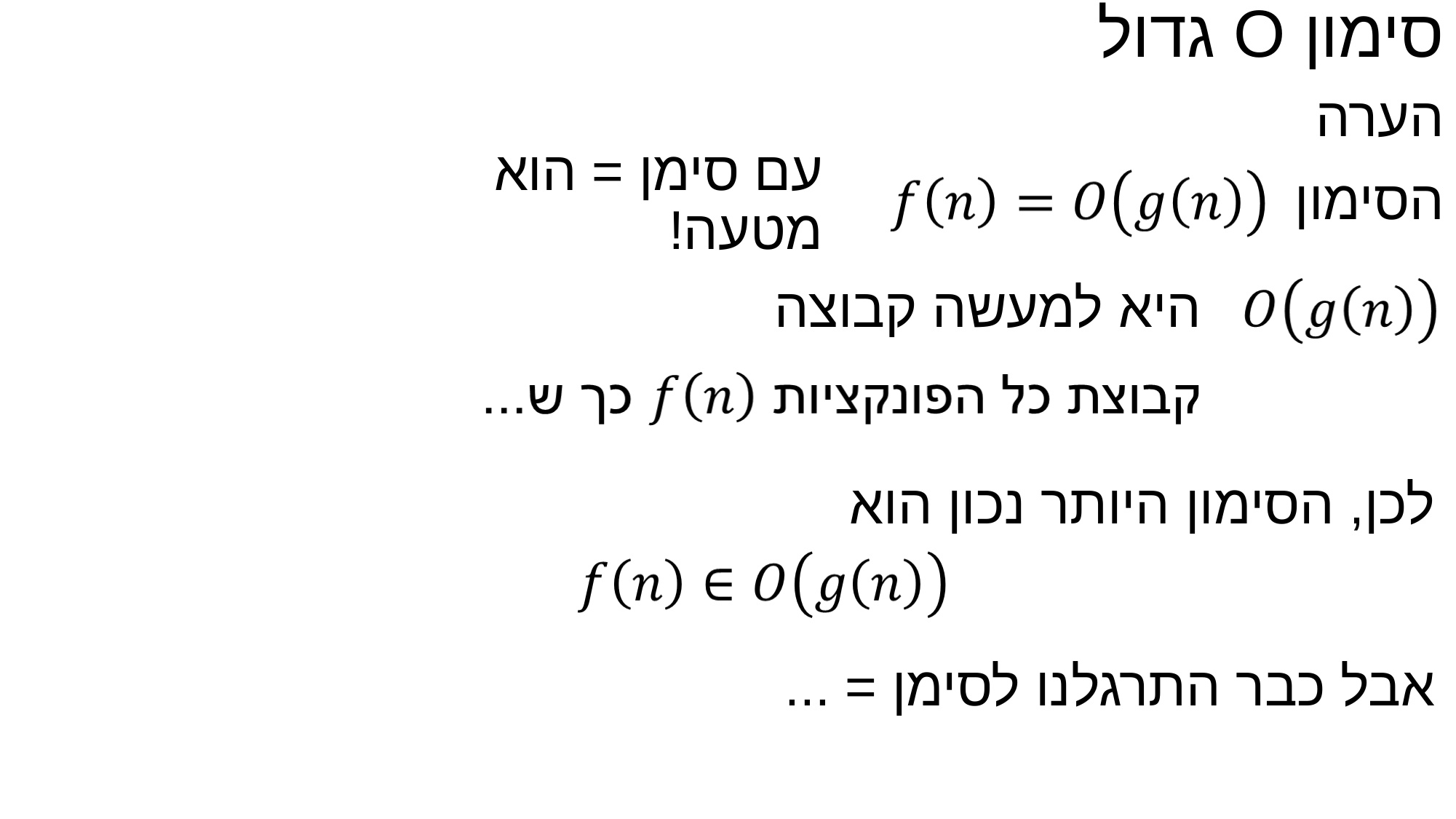

סימון O גדול
#
הערה
עם סימן = הוא מטעה!

הסימון
היא למעשה קבוצה

לכן, הסימון היותר נכון הוא

אבל כבר התרגלנו לסימן = ...